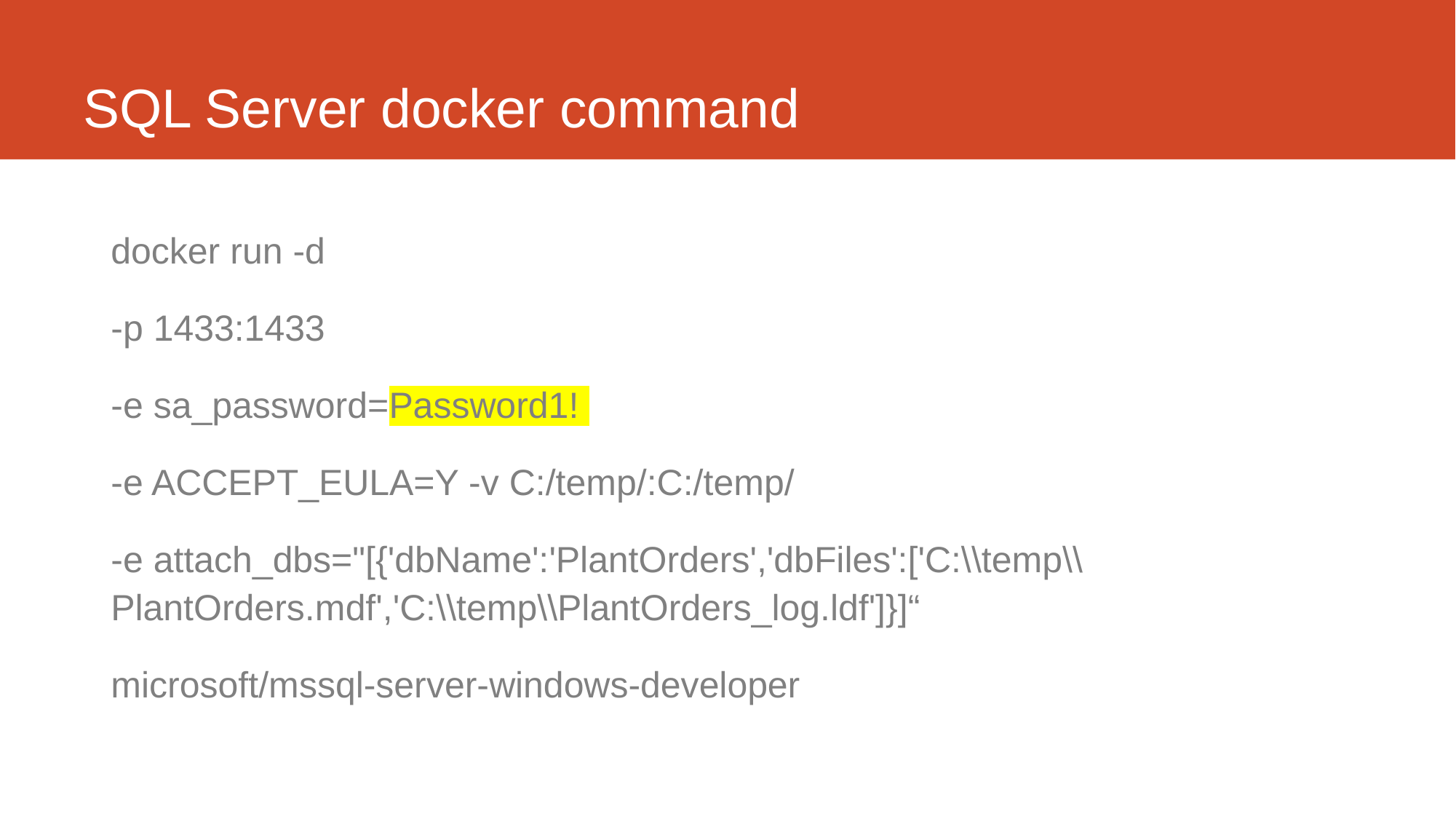

# SQL Server docker command
docker run -d
-p 1433:1433
-e sa_password=Password1!
-e ACCEPT_EULA=Y -v C:/temp/:C:/temp/
-e attach_dbs="[{'dbName':'PlantOrders','dbFiles':['C:\\temp\\PlantOrders.mdf','C:\\temp\\PlantOrders_log.ldf']}]“
microsoft/mssql-server-windows-developer